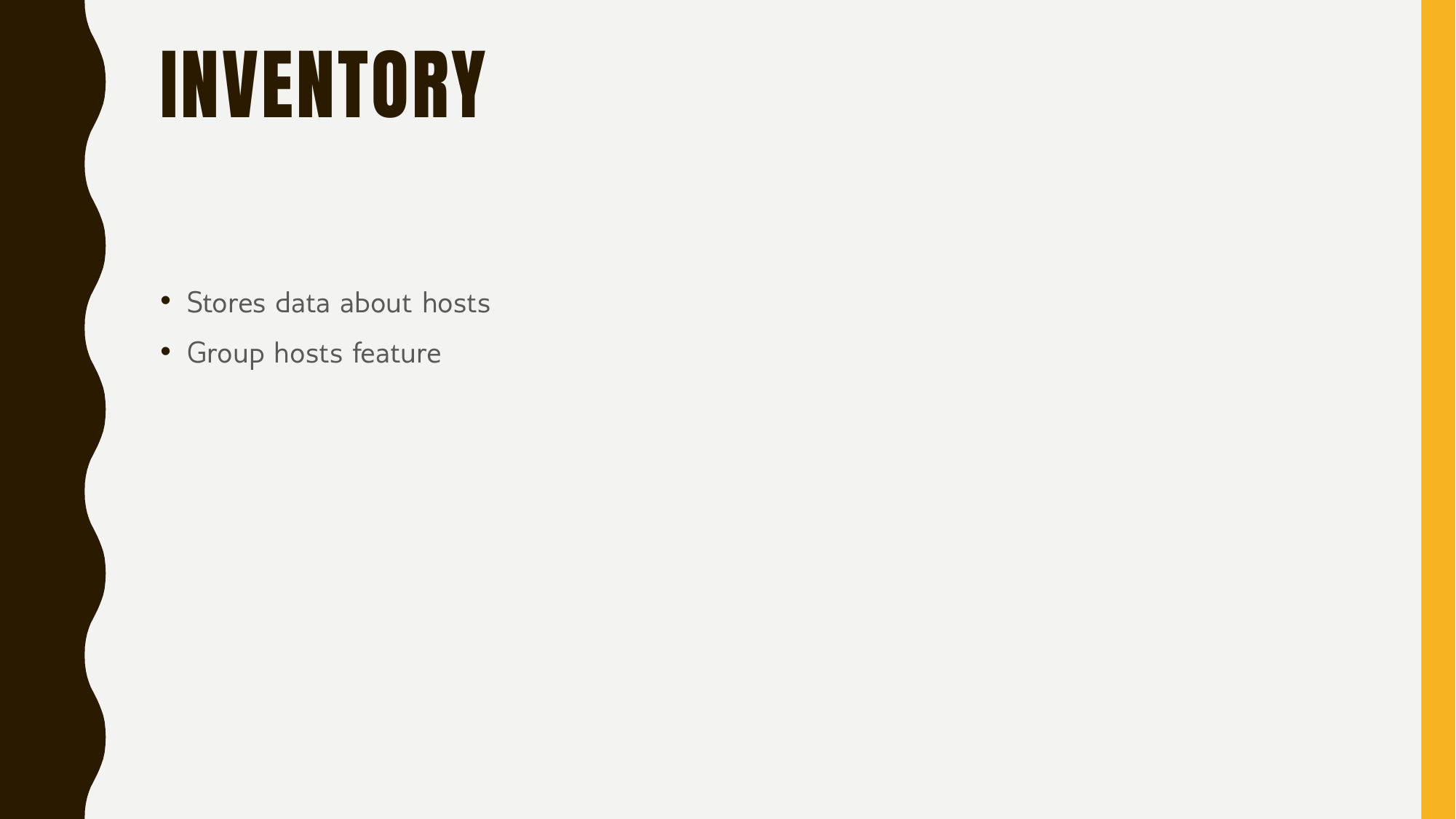

# Inventory
Stores data about hosts
Group hosts feature